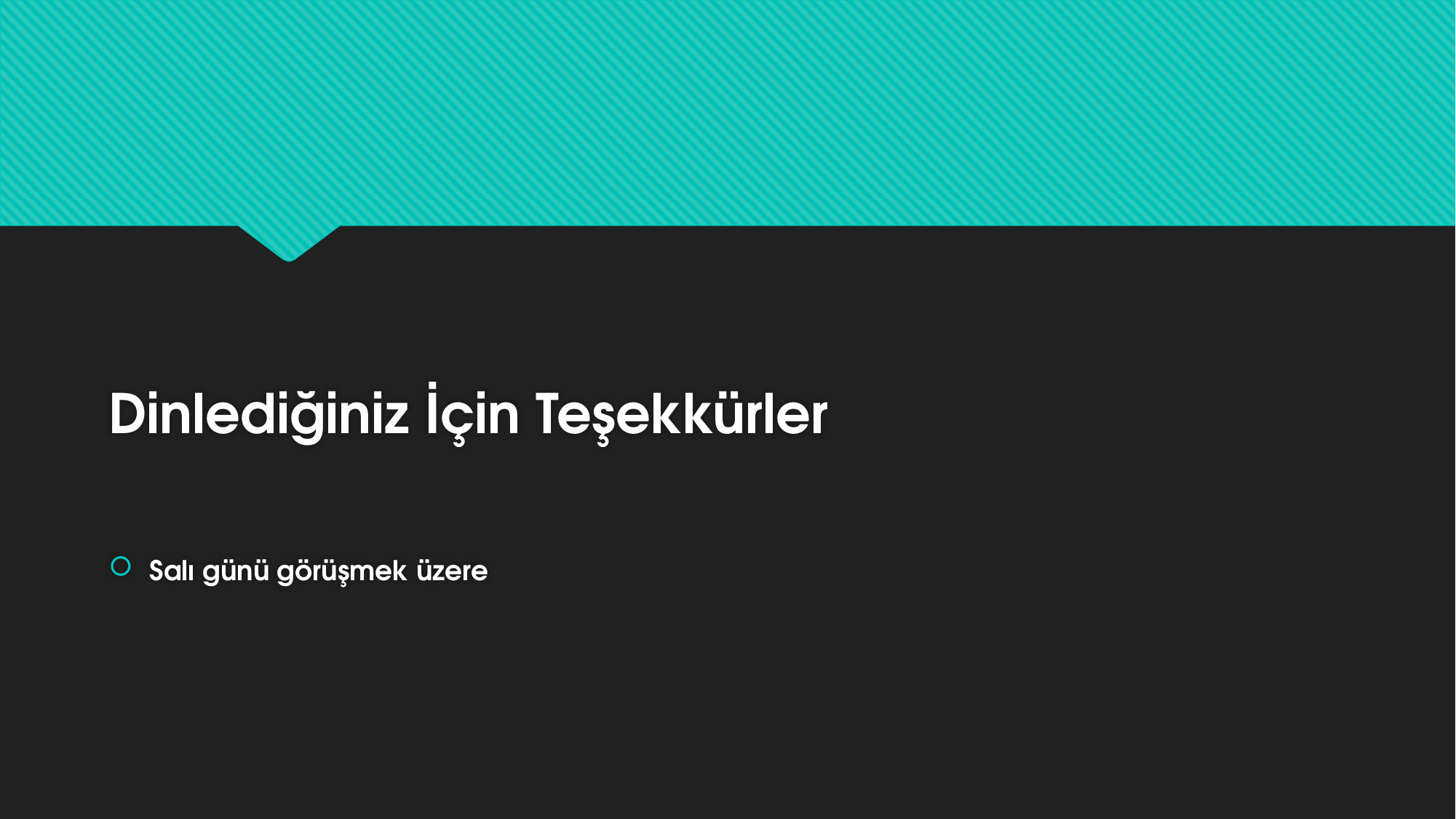

#
Dinlediğiniz İçin Teşekkürler

Salı günü görüşmek üzere